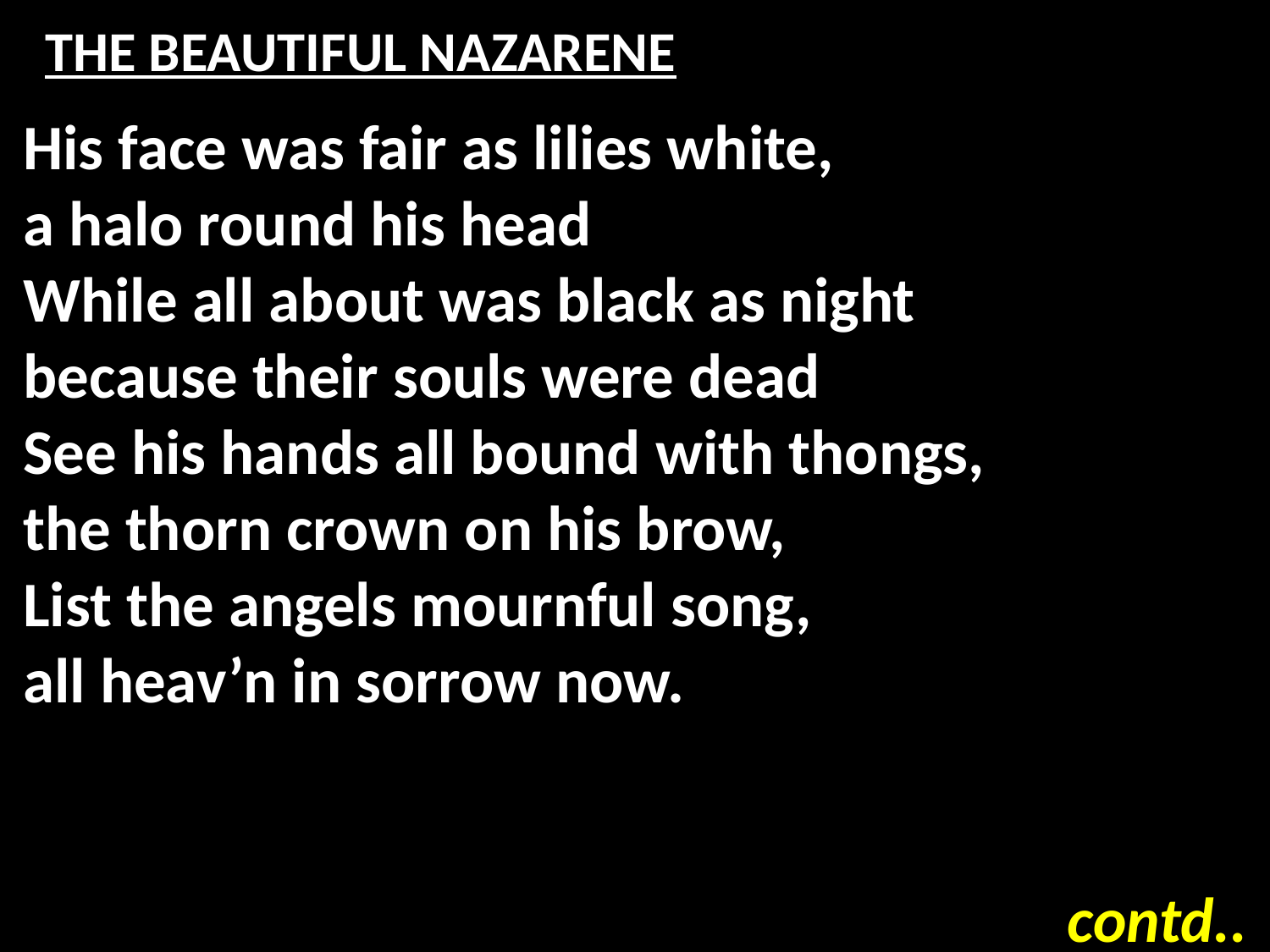

# THE BEAUTIFUL NAZARENE
His face was fair as lilies white,
a halo round his head
While all about was black as night
because their souls were dead
See his hands all bound with thongs,
the thorn crown on his brow,
List the angels mournful song,
all heav’n in sorrow now.
contd..